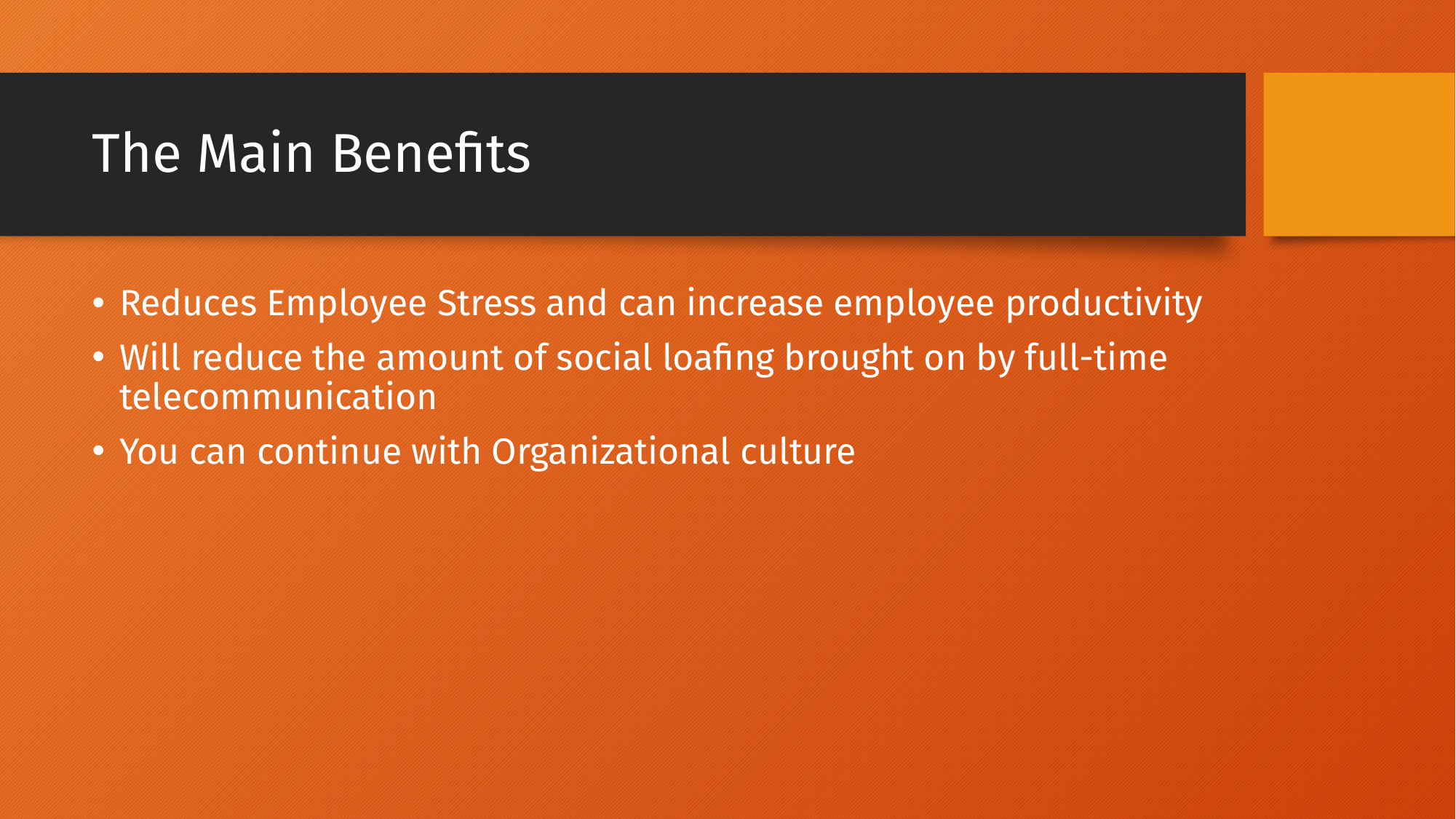

# The Main Benefits
Reduces Employee Stress and can increase employee productivity
Will reduce the amount of social loafing brought on by full-time telecommunication
You can continue with Organizational culture